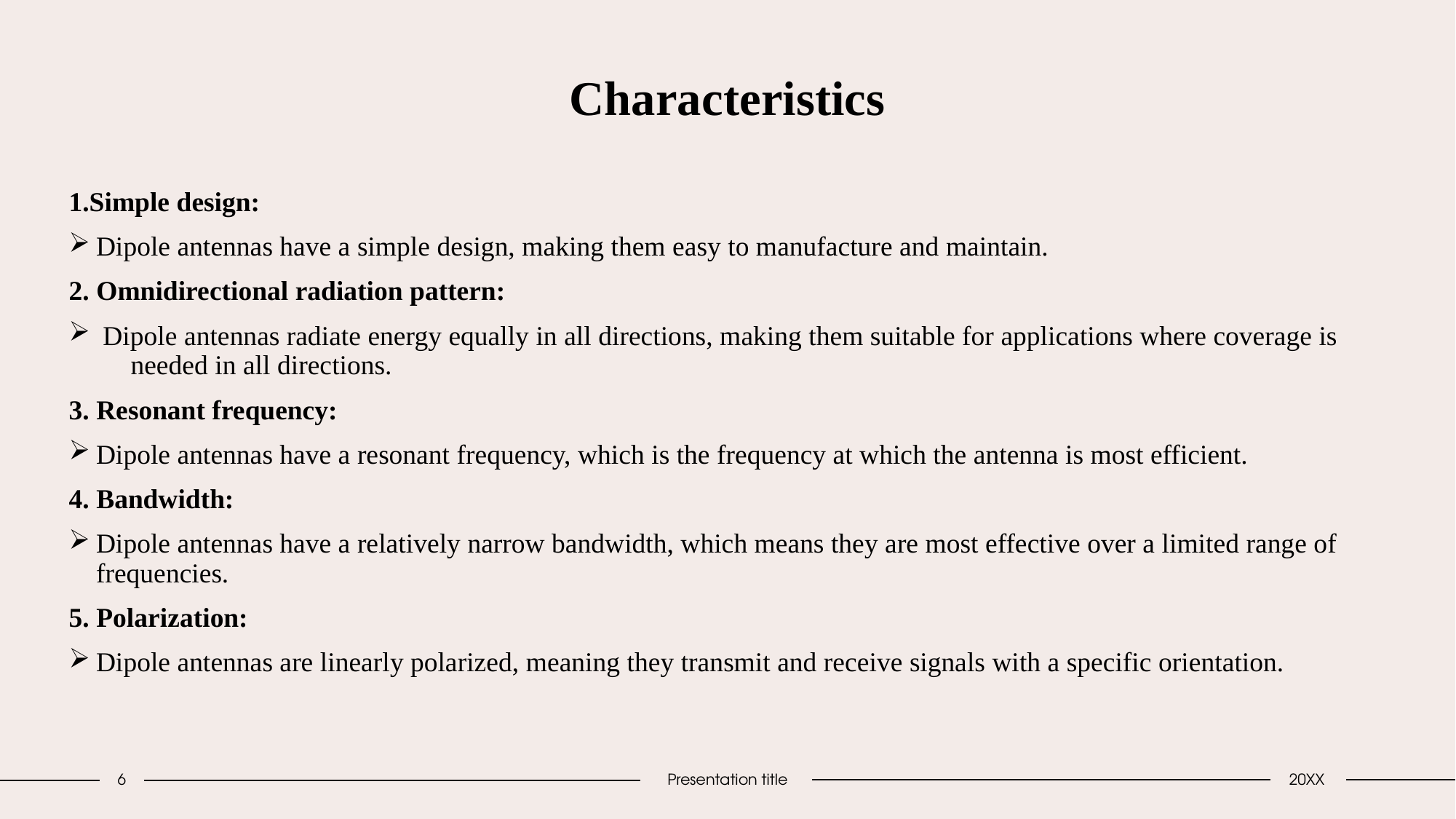

# Characteristics
1.Simple design:
Dipole antennas have a simple design, making them easy to manufacture and maintain.
2. Omnidirectional radiation pattern:
 Dipole antennas radiate energy equally in all directions, making them suitable for applications where coverage is         needed in all directions.
3. Resonant frequency:
Dipole antennas have a resonant frequency, which is the frequency at which the antenna is most efficient.
4. Bandwidth:
Dipole antennas have a relatively narrow bandwidth, which means they are most effective over a limited range of frequencies.
5. Polarization:
Dipole antennas are linearly polarized, meaning they transmit and receive signals with a specific orientation.
6
Presentation title
20XX